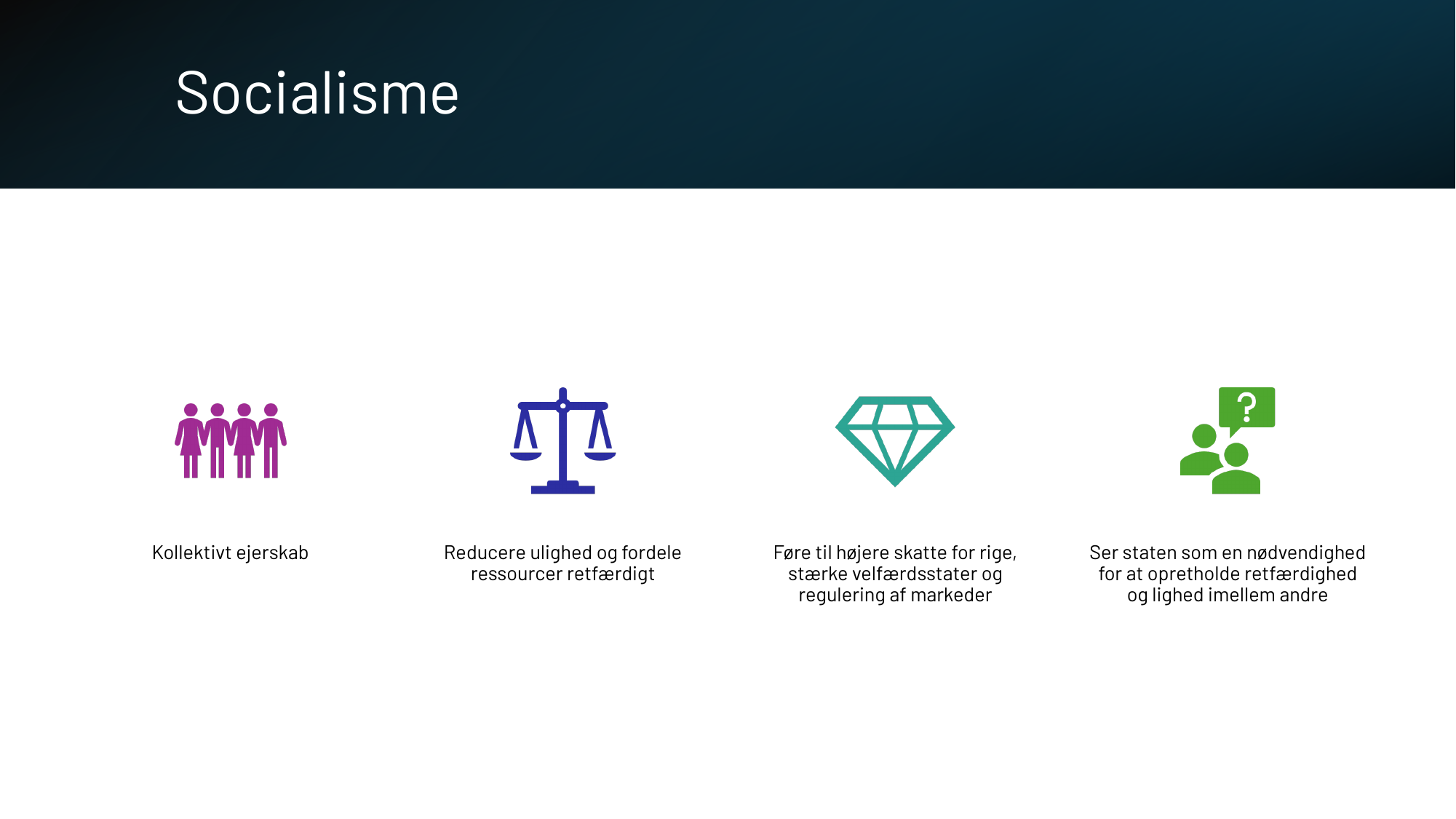

# Socialisme
Kollektivt ejerskab
Reducere ulighed og fordele ressourcer retfærdigt
Føre til højere skatte for rige, stærke velfærdsstater og regulering af markeder
Ser staten som en nødvendighed for at opretholde retfærdighed og lighed imellem andre